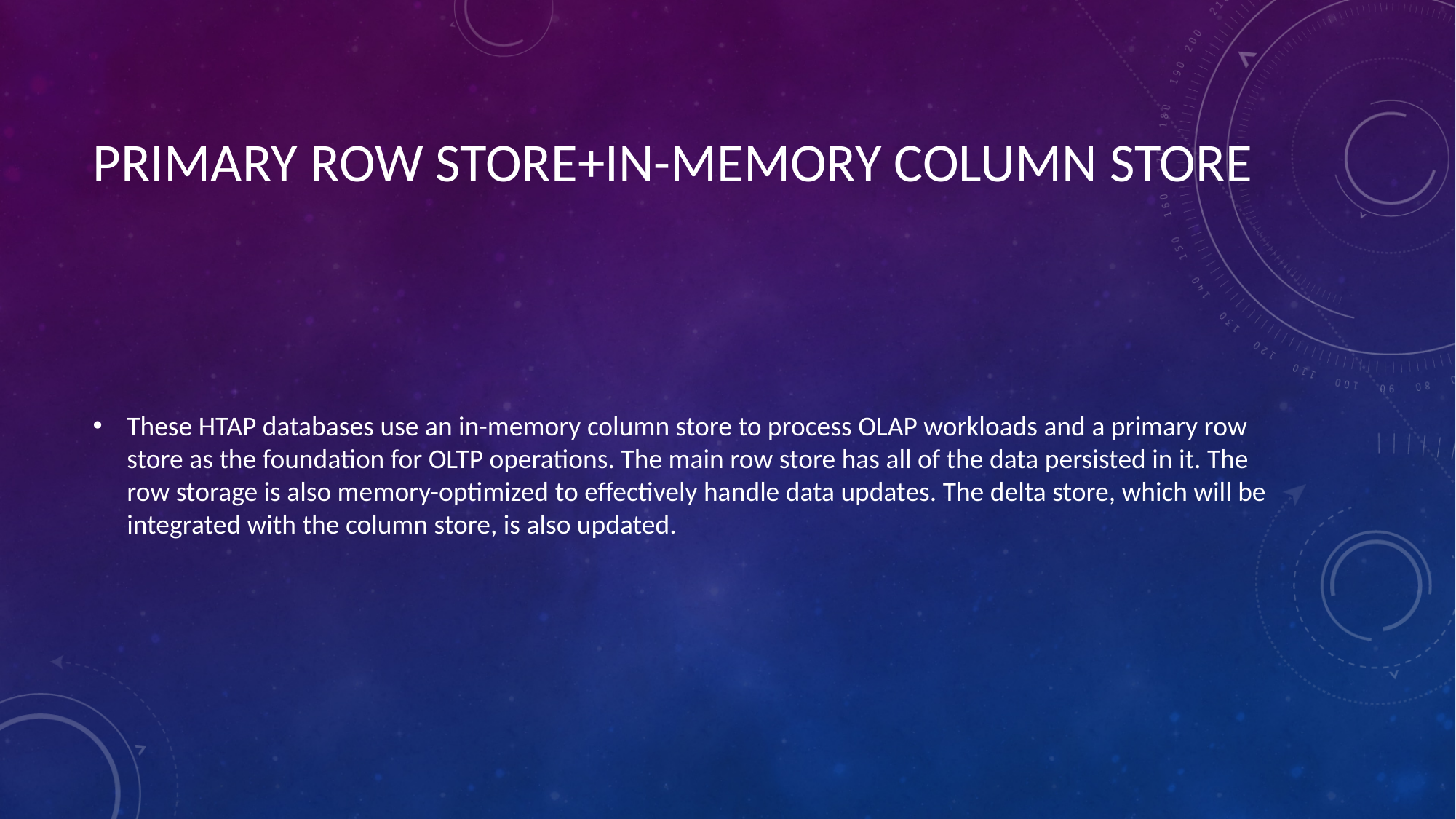

# Primary Row Store+In-Memory Column Store
These HTAP databases use an in-memory column store to process OLAP workloads and a primary row store as the foundation for OLTP operations. The main row store has all of the data persisted in it. The row storage is also memory-optimized to effectively handle data updates. The delta store, which will be integrated with the column store, is also updated.